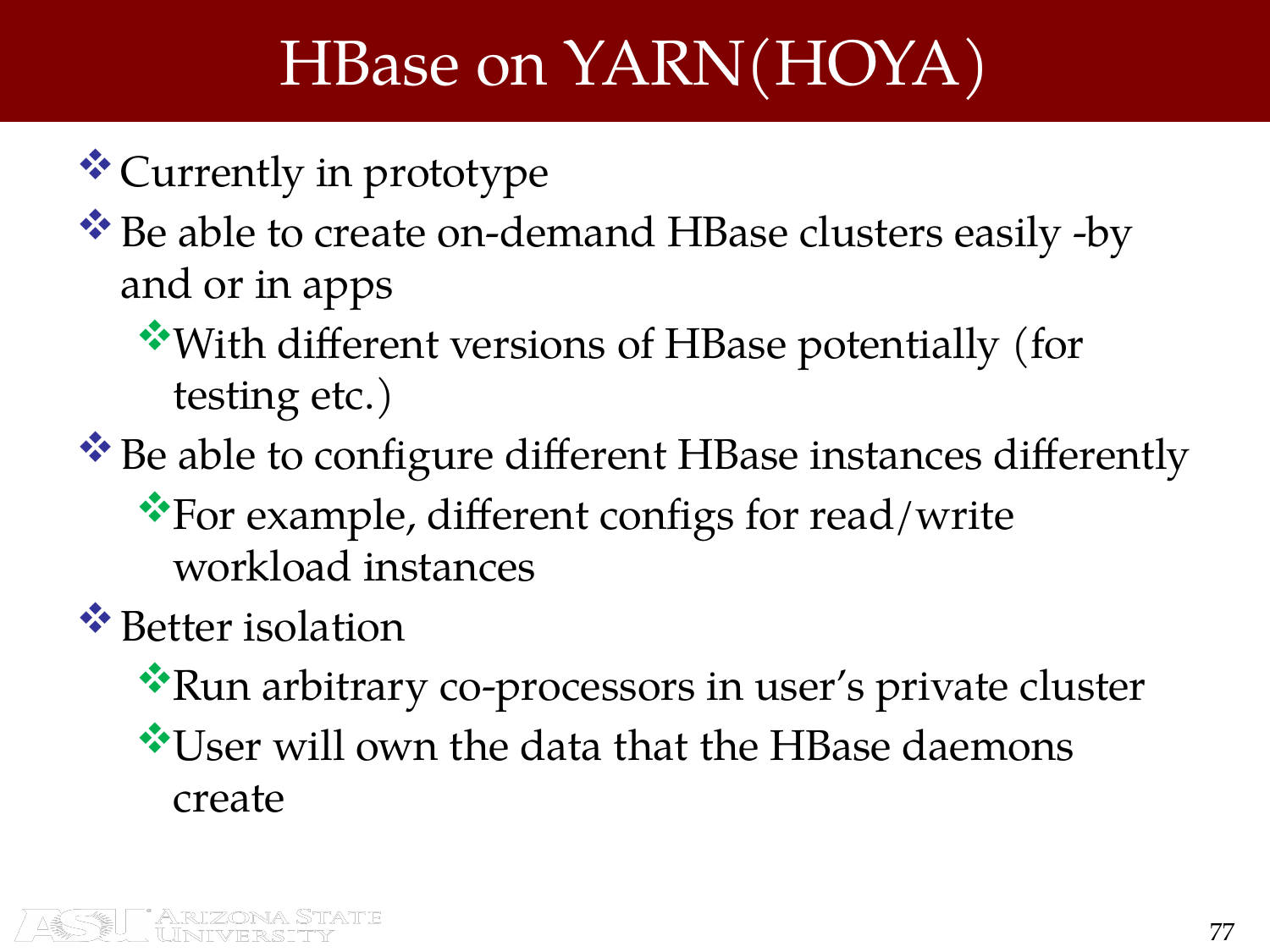

# HBase on YARN(HOYA)
Currently in prototype
Be able to create on-demand HBase clusters easily -by and or in apps
With different versions of HBase potentially (for testing etc.)
Be able to configure different HBase instances differently
For example, different configs for read/write workload instances
Better isolation
Run arbitrary co-processors in user’s private cluster
User will own the data that the HBase daemons create

77